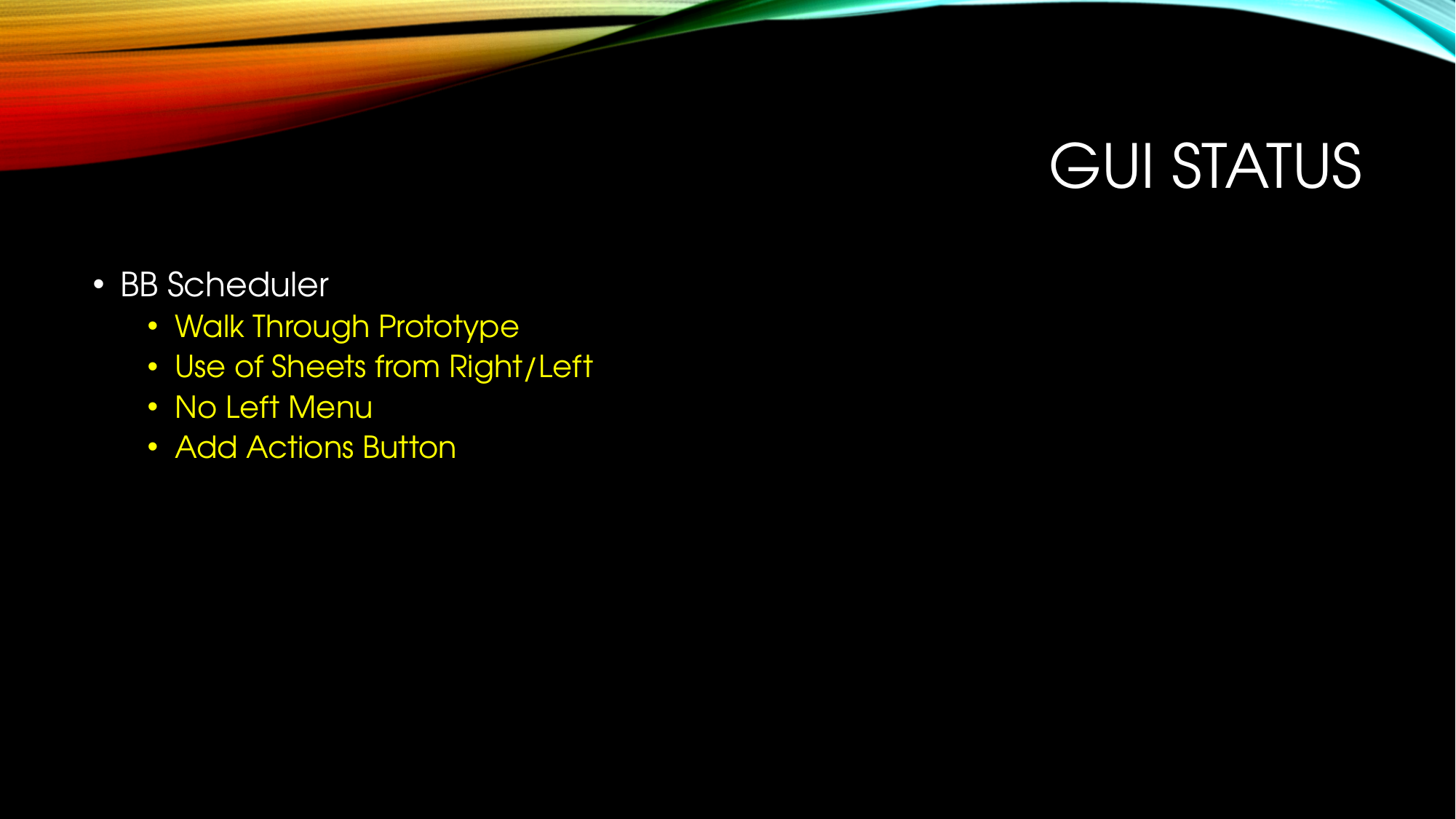

# GUI Status
BB Scheduler
Walk Through Prototype
Use of Sheets from Right/Left
No Left Menu
Add Actions Button